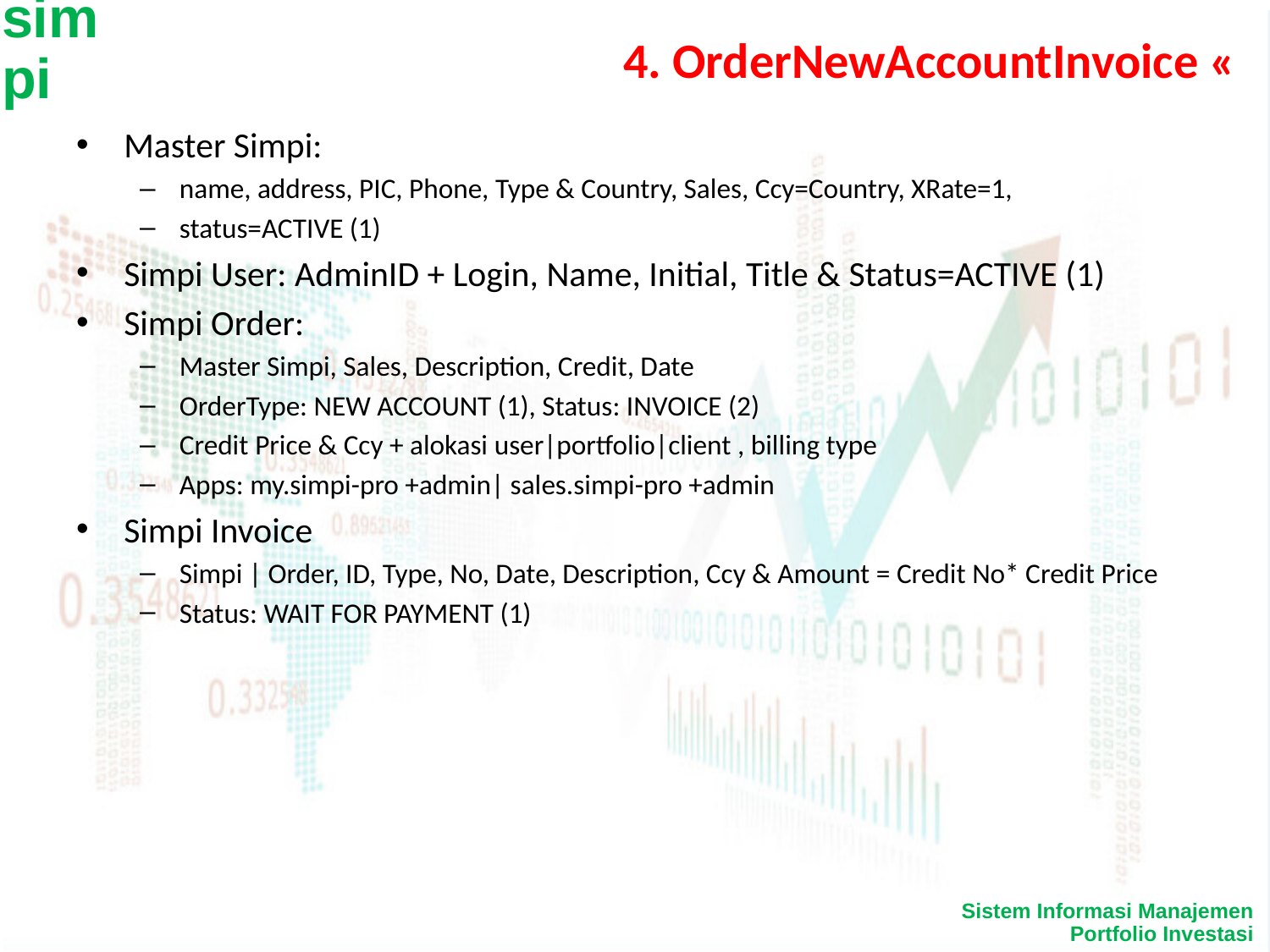

# 4. OrderNewAccountInvoice «
Master Simpi:
name, address, PIC, Phone, Type & Country, Sales, Ccy=Country, XRate=1,
status=ACTIVE (1)
Simpi User: AdminID + Login, Name, Initial, Title & Status=ACTIVE (1)
Simpi Order:
Master Simpi, Sales, Description, Credit, Date
OrderType: NEW ACCOUNT (1), Status: INVOICE (2)
Credit Price & Ccy + alokasi user|portfolio|client , billing type
Apps: my.simpi-pro +admin| sales.simpi-pro +admin
Simpi Invoice
Simpi | Order, ID, Type, No, Date, Description, Ccy & Amount = Credit No* Credit Price
Status: WAIT FOR PAYMENT (1)